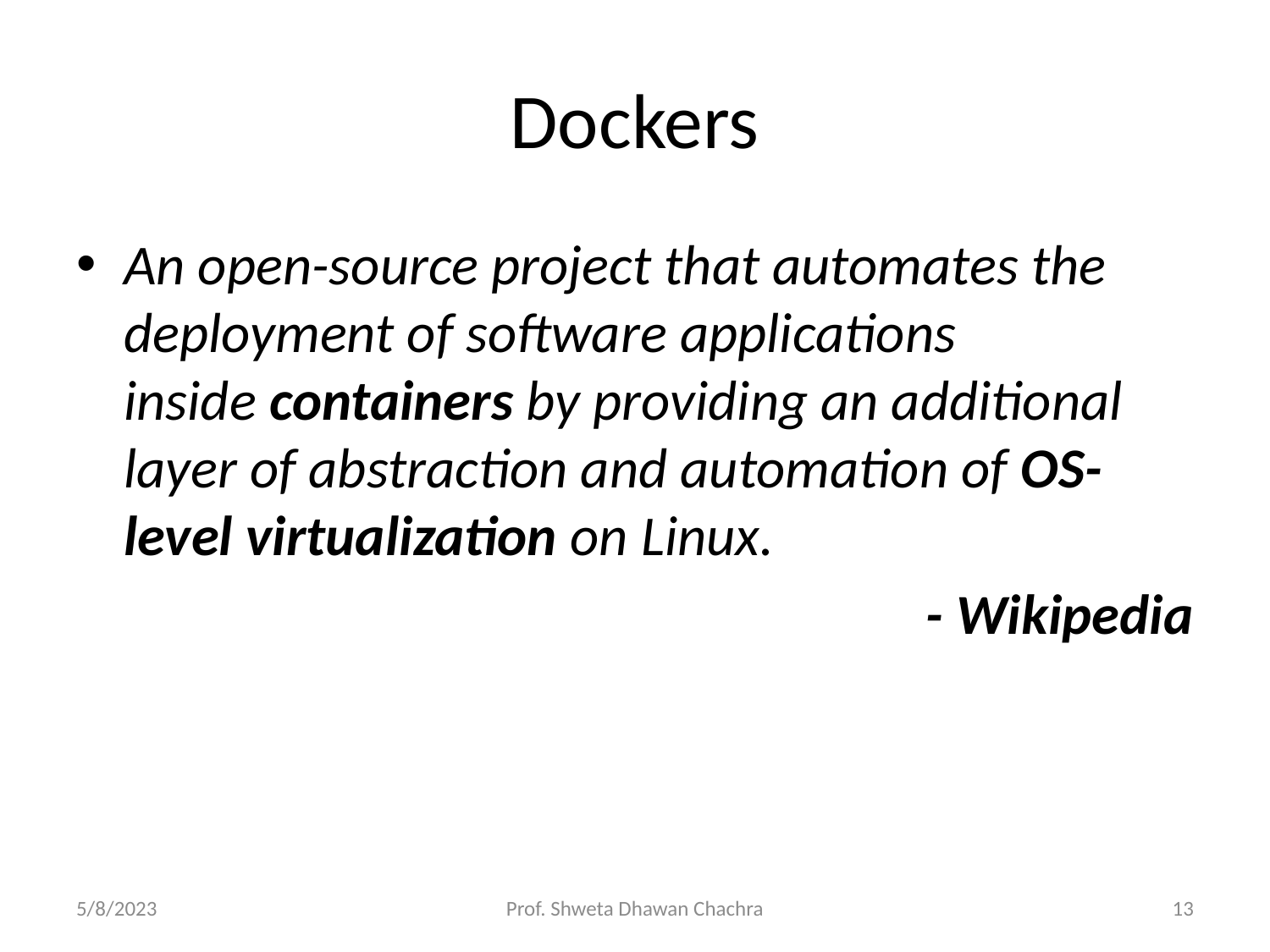

# Dockers
An open-source project that automates the deployment of software applications inside containers by providing an additional layer of abstraction and automation of OS-level virtualization on Linux.
- Wikipedia
5/8/2023
Prof. Shweta Dhawan Chachra
13